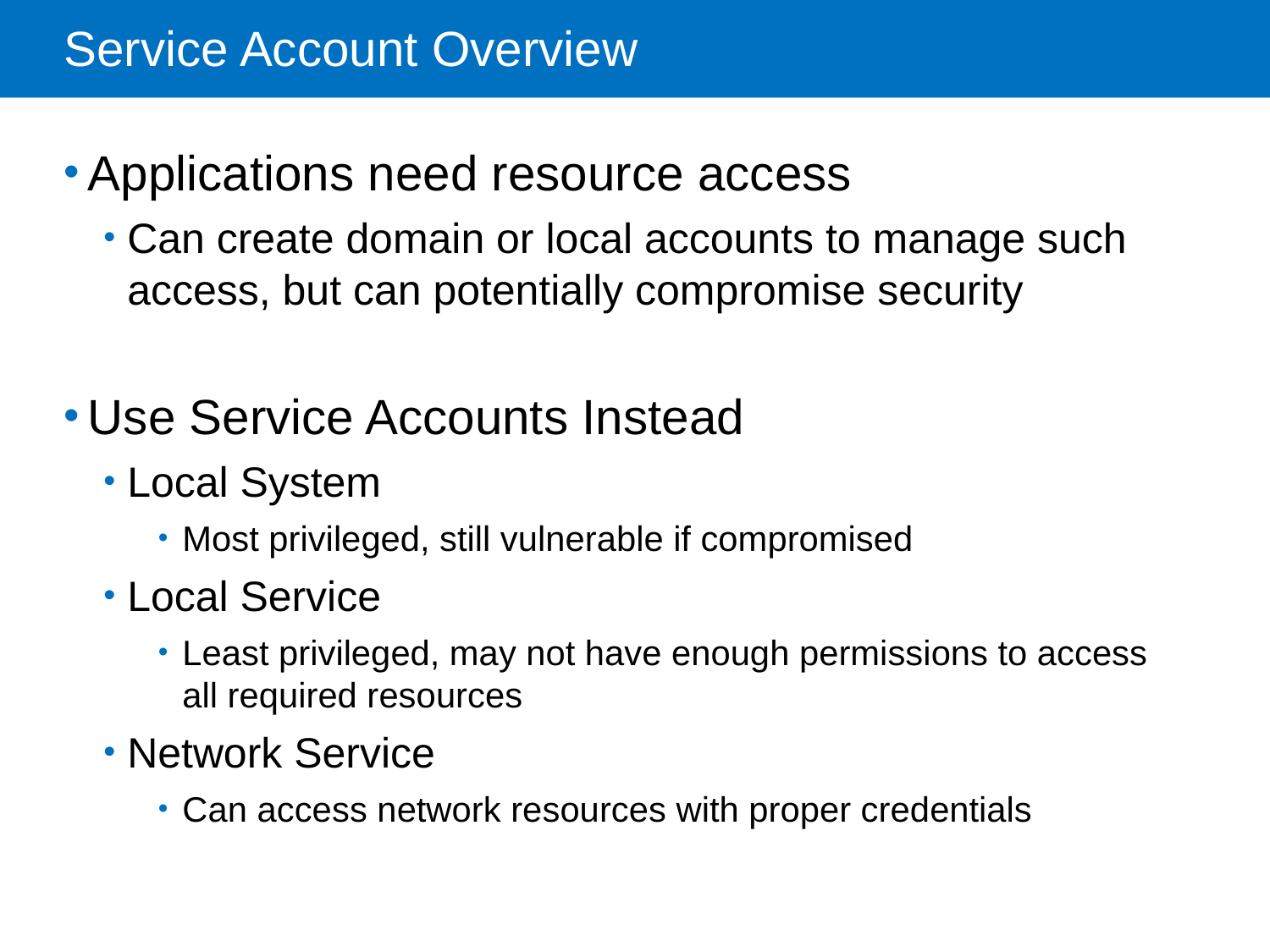

# Service Account Overview
Applications need resource access
Can create domain or local accounts to manage such access, but can potentially compromise security

Use Service Accounts Instead
Local System
Most privileged, still vulnerable if compromised
Local Service
Least privileged, may not have enough permissions to access all required resources
Network Service
Can access network resources with proper credentials